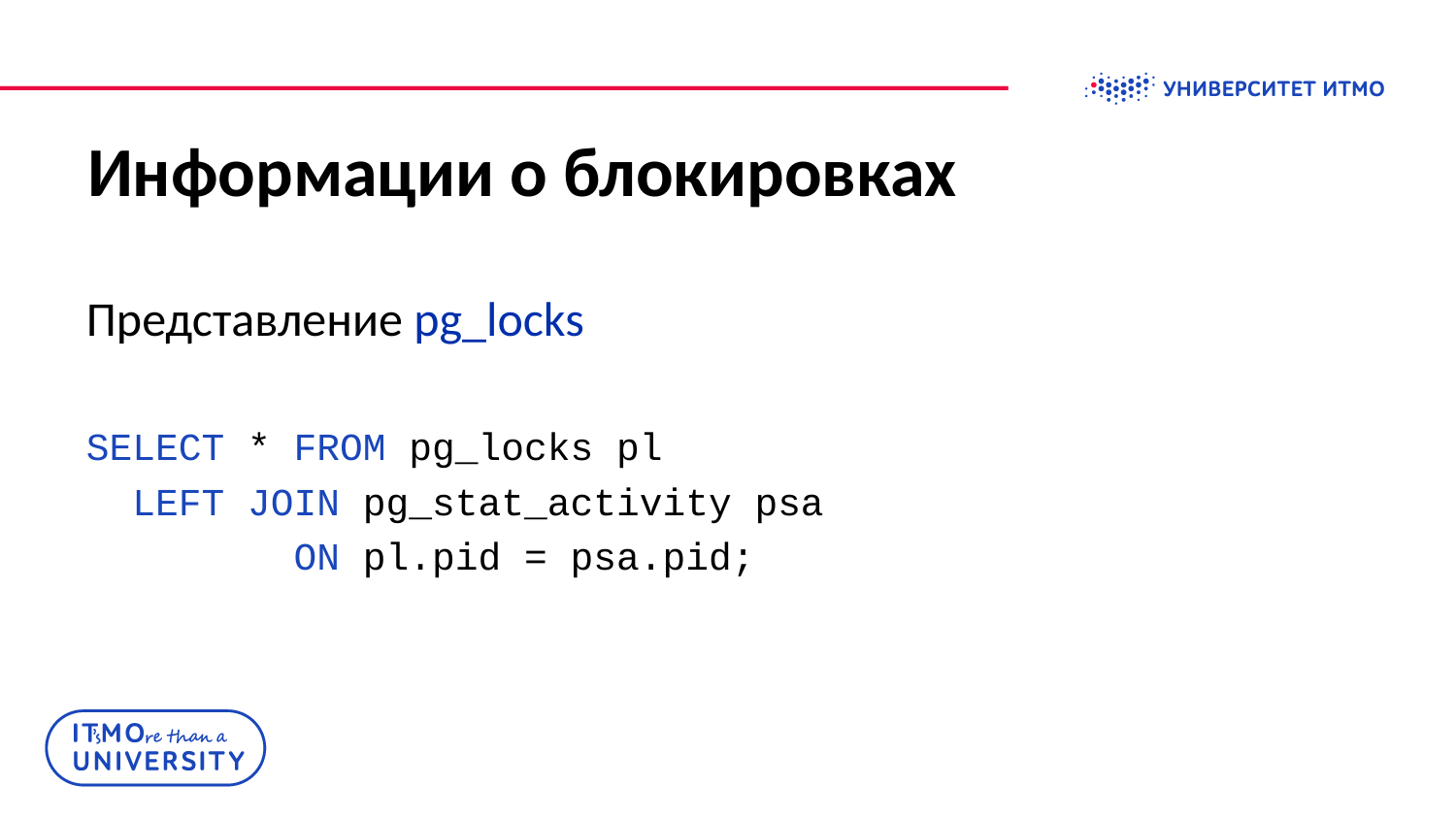

# Информации о блокировках
Представление pg_locks

SELECT * FROM pg_locks pl
  LEFT JOIN pg_stat_activity psa
         ON pl.pid = psa.pid;